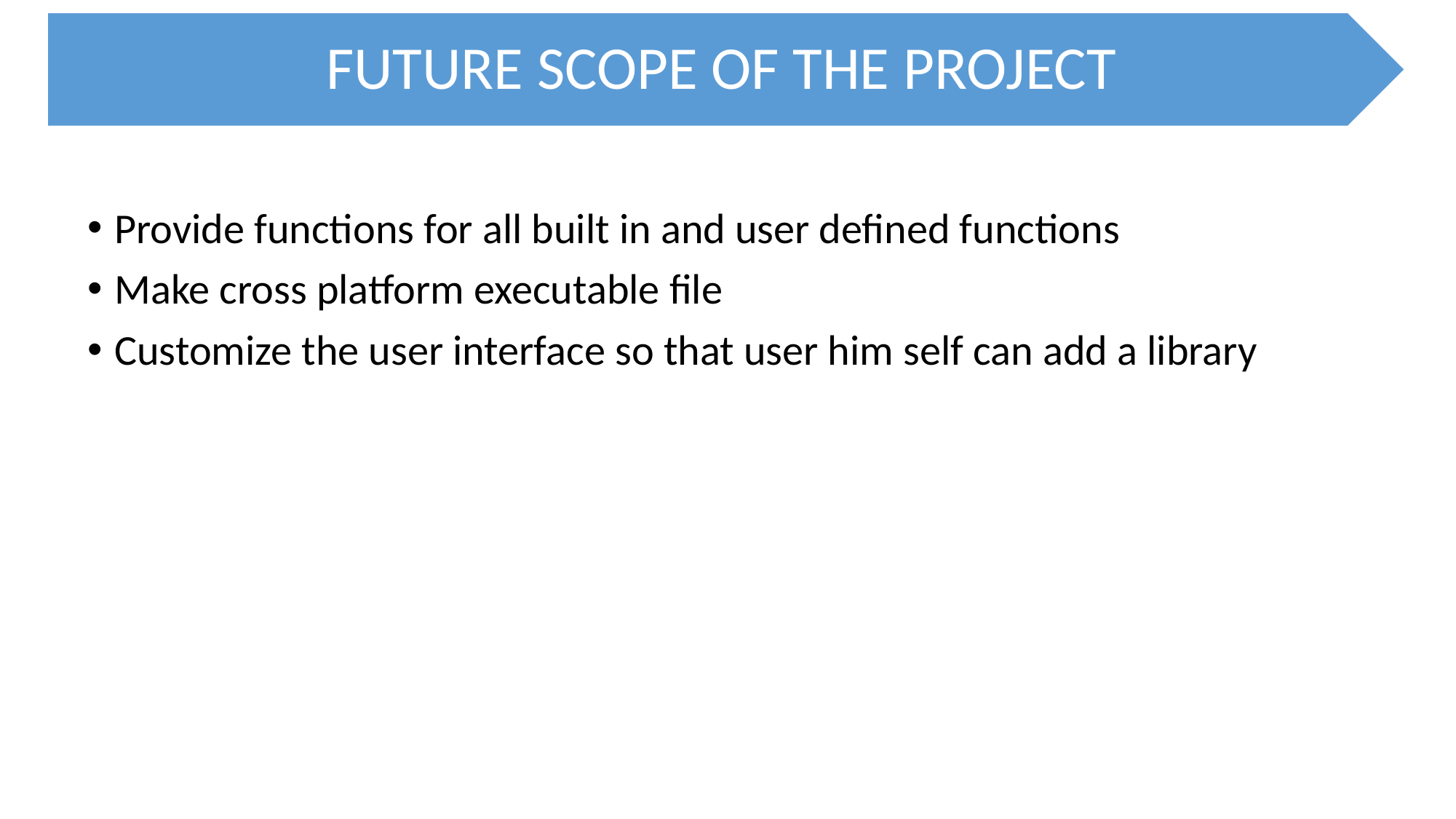

FUTURE SCOPE OF THE PROJECT
Provide functions for all built in and user defined functions
Make cross platform executable file
Customize the user interface so that user him self can add a library